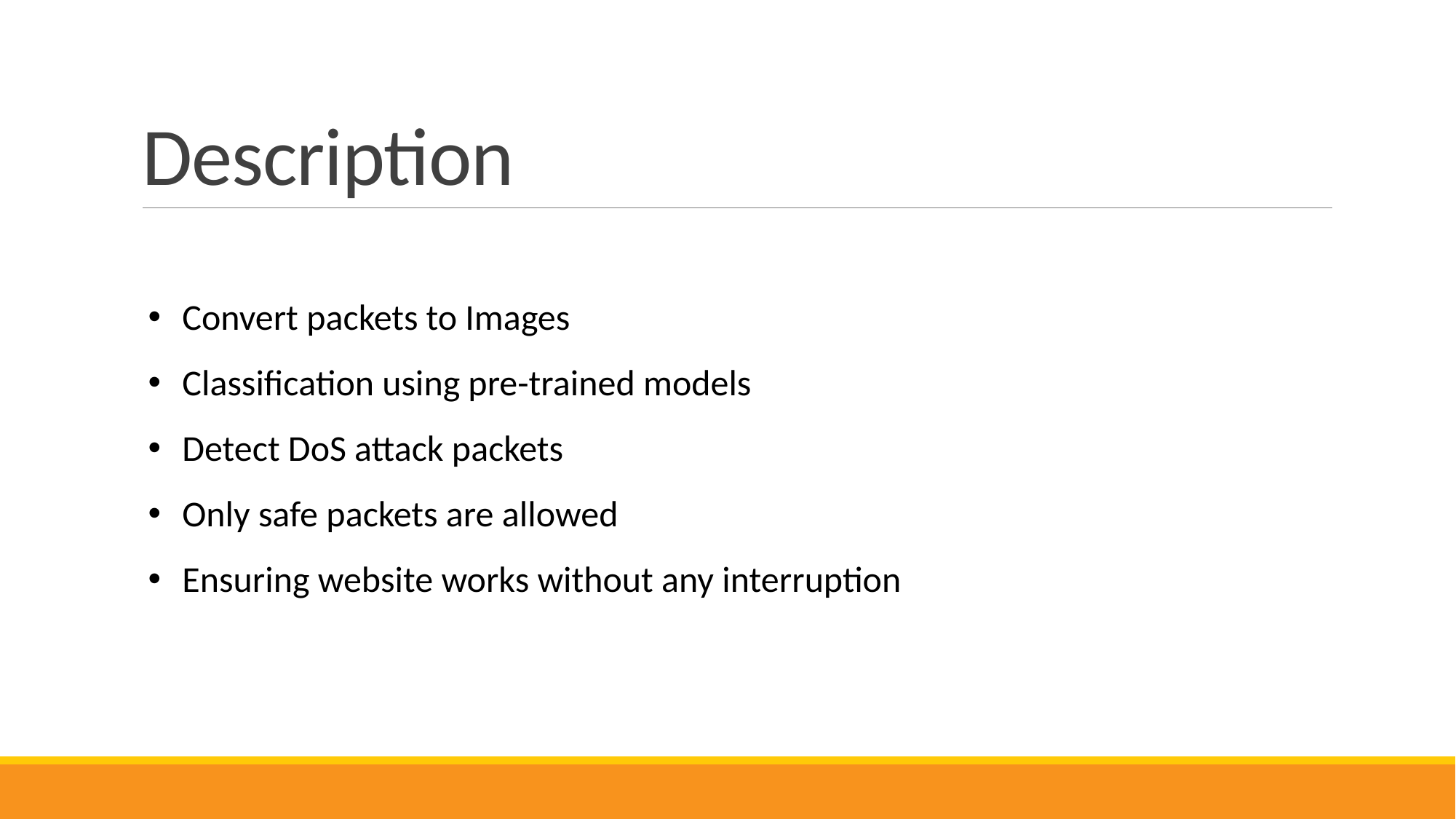

# Description
Convert packets to Images
Classification using pre-trained models
Detect DoS attack packets
Only safe packets are allowed
Ensuring website works without any interruption